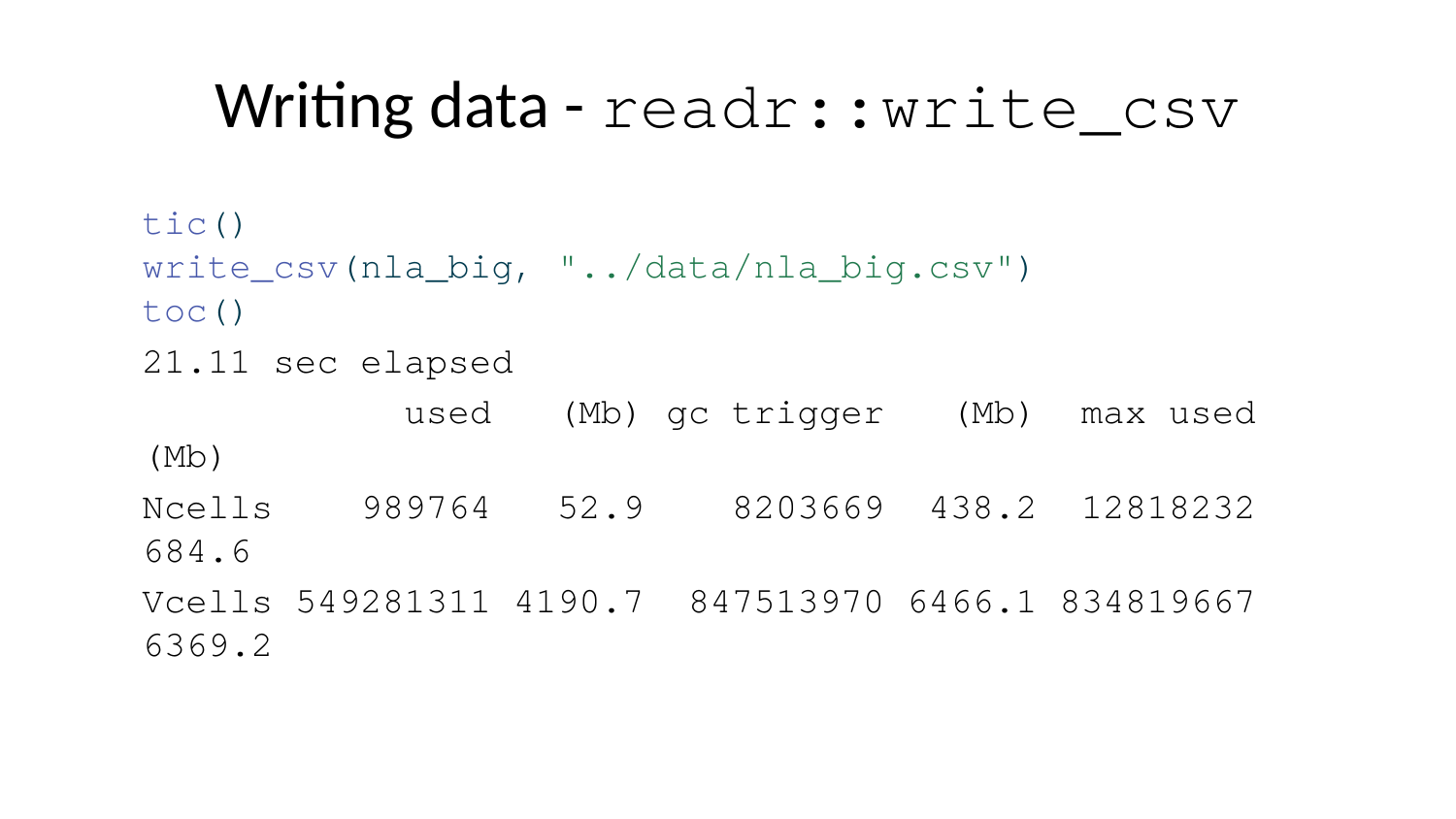

# Writing data - readr::write_csv
tic()
write_csv(nla_big, "../data/nla_big.csv")
toc()
21.11 sec elapsed
            used   (Mb) gc trigger   (Mb)  max used   (Mb)
Ncells    989764   52.9    8203669  438.2  12818232  684.6
Vcells 549281311 4190.7  847513970 6466.1 834819667 6369.2